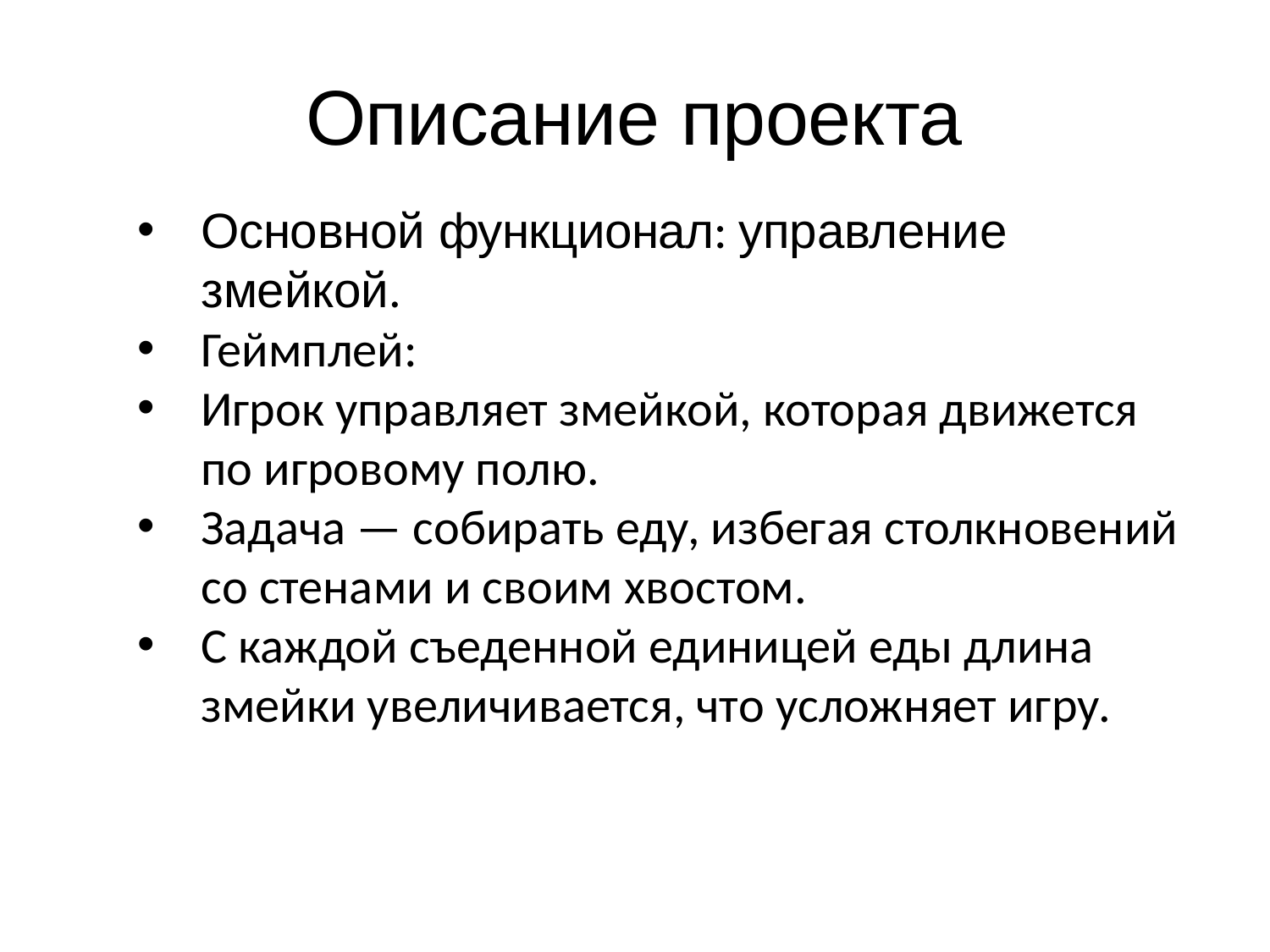

# Описание проекта
Основной функционал: управление змейкой.
Геймплей:
Игрок управляет змейкой, которая движется по игровому полю.
Задача — собирать еду, избегая столкновений со стенами и своим хвостом.
С каждой съеденной единицей еды длина змейки увеличивается, что усложняет игру.